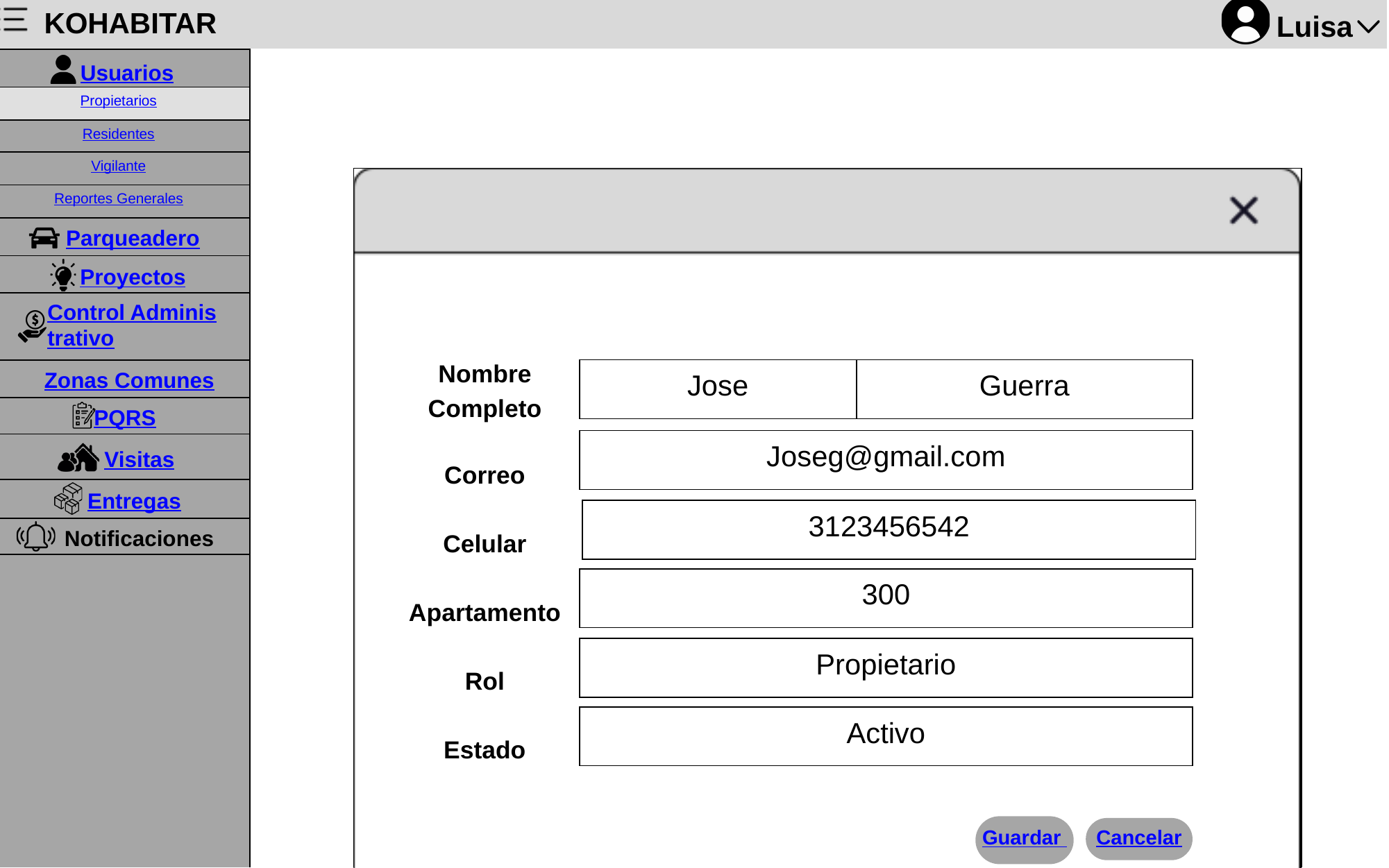

KOHABITAR
Luisa

Usuarios

Propietarios

Residentes

Vigilante

Nombre Completo

Correo

Celular

Apartamento

Rol

Estado

Jose

Guerra

Joseg@gmail.com

3123456542

300

Propietario

Activo

Guardar

Cancelar

Reportes Generales

Parqueadero

Proyectos

Control Administrativo

Zonas Comunes

PQRS

Visitas

Entregas

Notificaciones

Previa

1

2

3

4

Siguiente